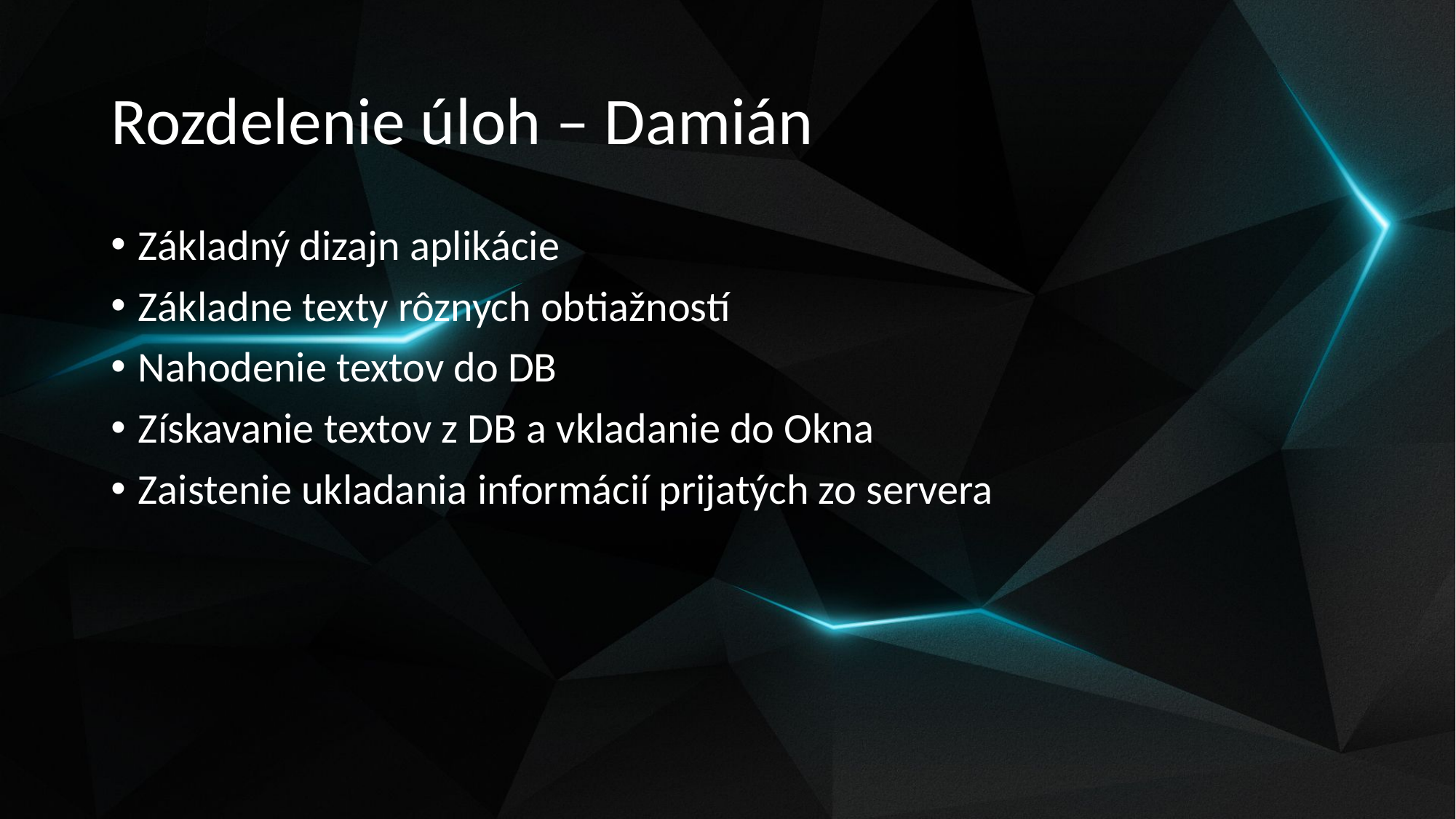

# Rozdelenie úloh – Damián
Základný dizajn aplikácie
Základne texty rôznych obtiažností
Nahodenie textov do DB
Získavanie textov z DB a vkladanie do Okna
Zaistenie ukladania informácií prijatých zo servera